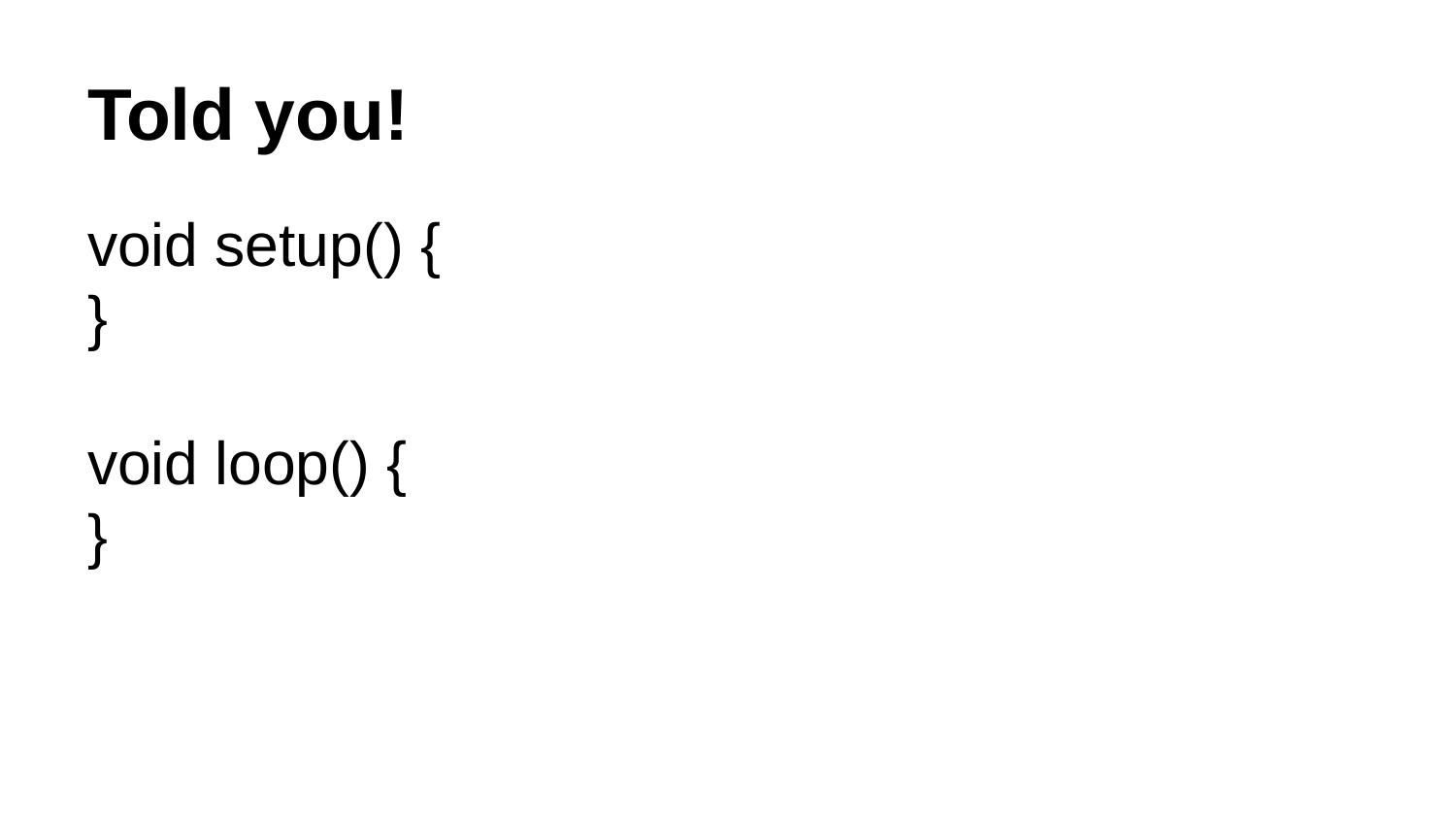

# Told you!
void setup() {
}

void loop() {
}